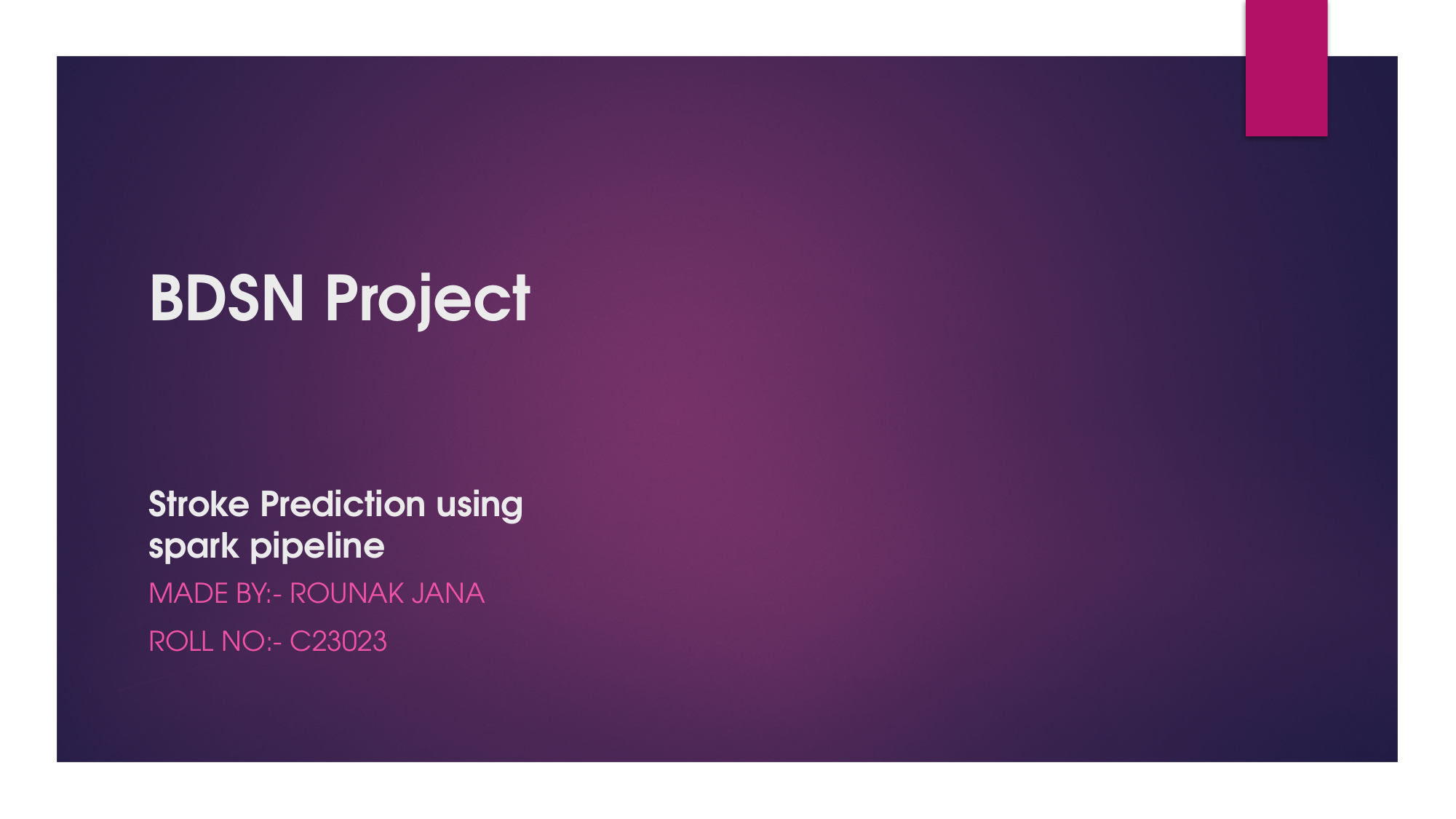

# BDSN Project Stroke Prediction using spark pipeline
Made by:- Rounak jana
Roll No:- C23023